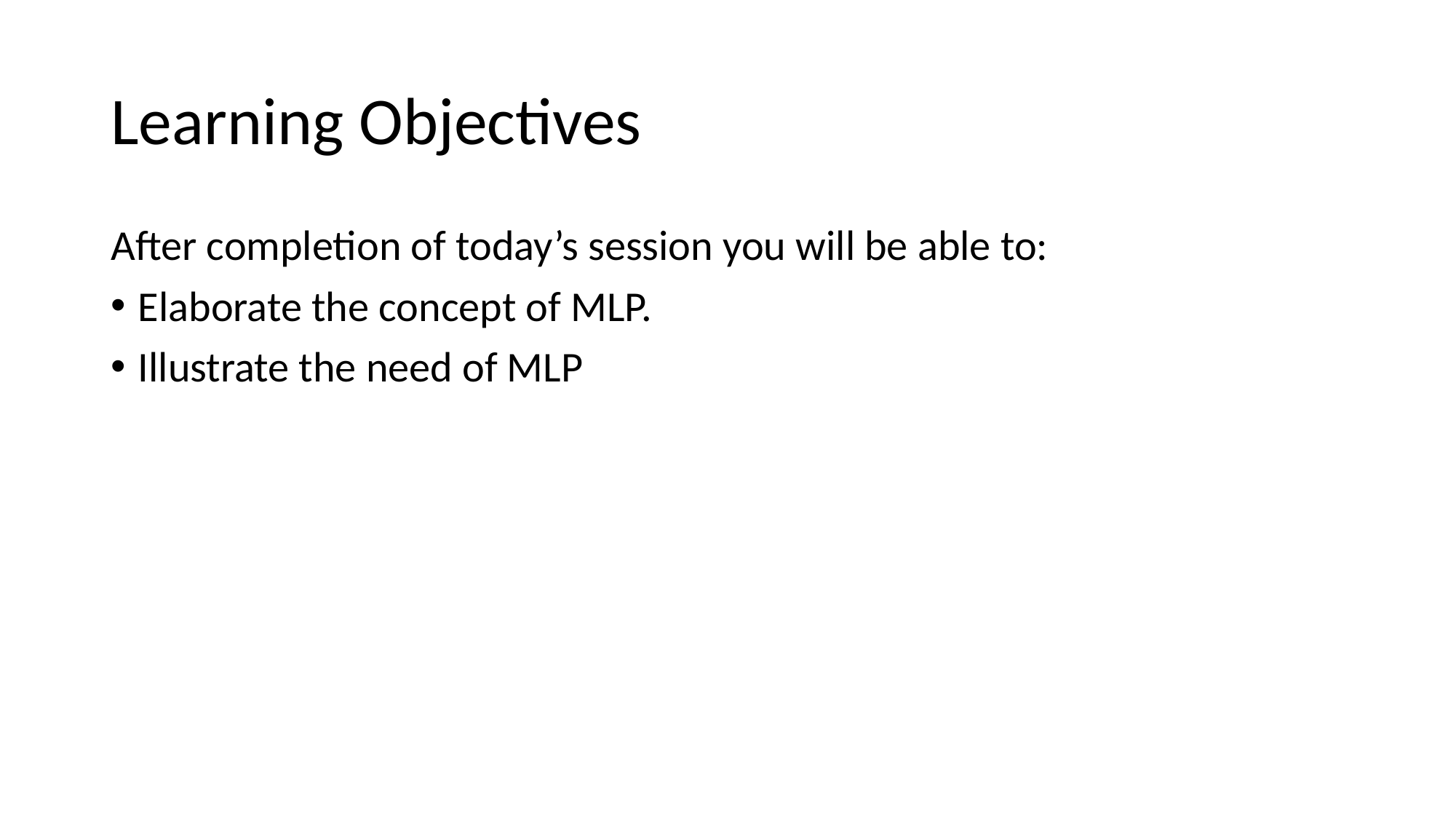

# Learning Objectives
After completion of today’s session you will be able to:
Elaborate the concept of MLP.
Illustrate the need of MLP